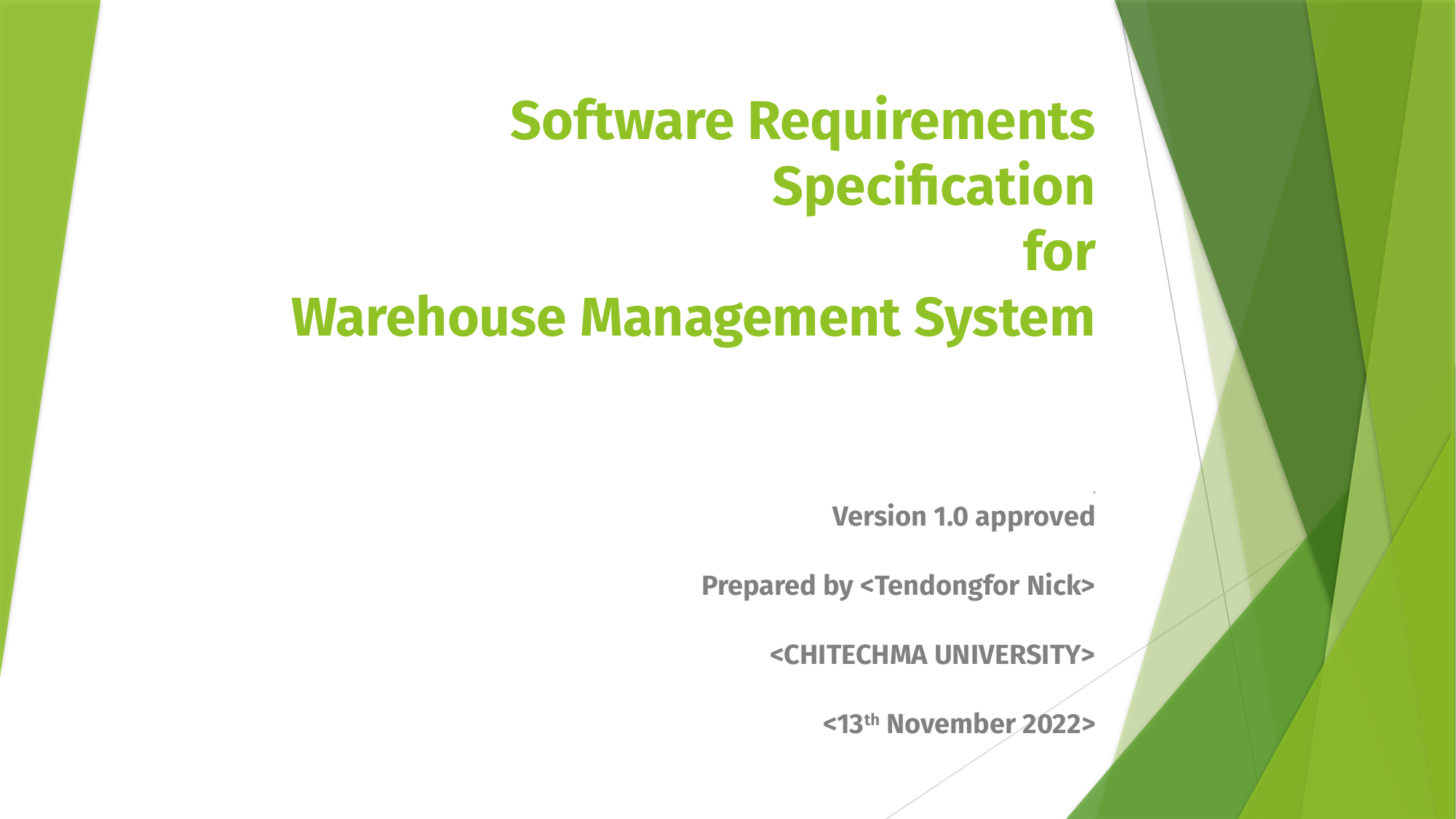

# Software Requirements Specification for Warehouse Management System
<
Version 1.0 approved
Prepared by <Tendongfor Nick>
<CHITECHMA UNIVERSITY>
<13th November 2022>